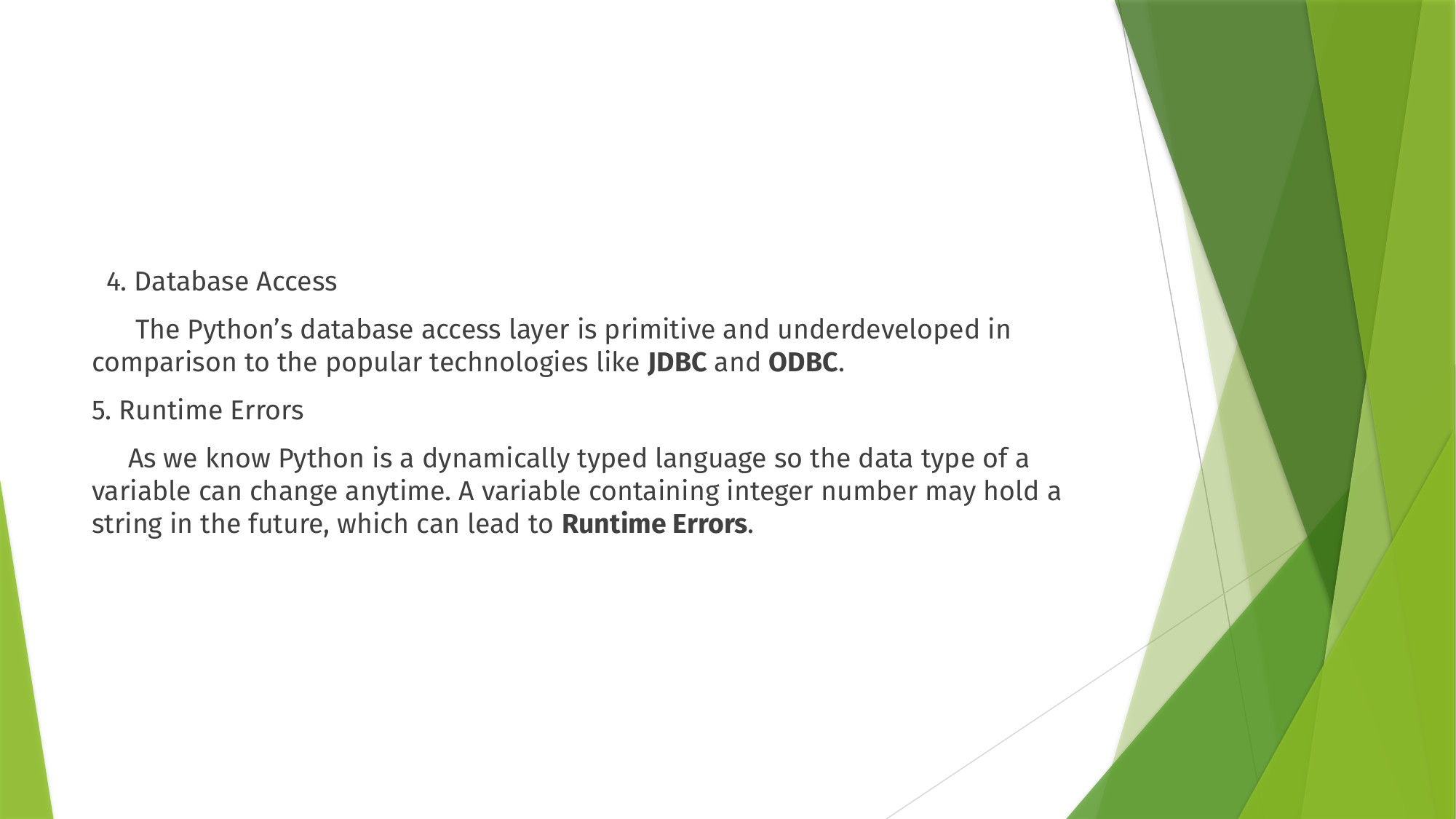

#
  4. Database Access
      The Python’s database access layer is primitive and underdeveloped in comparison to the popular technologies like JDBC and ODBC.
5. Runtime Errors
     As we know Python is a dynamically typed language so the data type of a variable can change anytime. A variable containing integer number may hold a string in the future, which can lead to Runtime Errors.